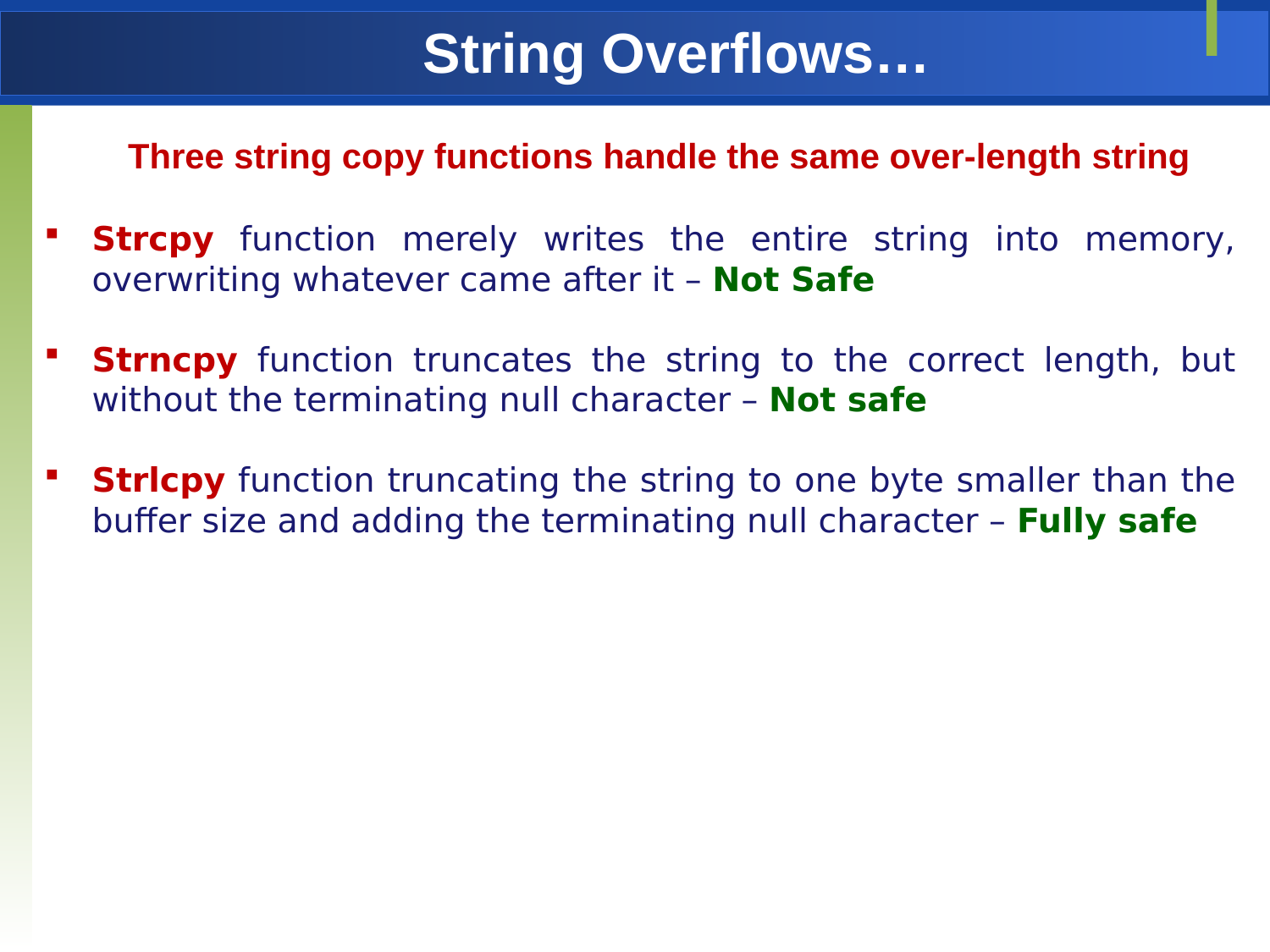

# String Overflows…
 Three string copy functions handle the same over-length string
Strcpy function merely writes the entire string into memory, overwriting whatever came after it – Not Safe

Strncpy function truncates the string to the correct length, but without the terminating null character – Not safe

Strlcpy function truncating the string to one byte smaller than the buffer size and adding the terminating null character – Fully safe